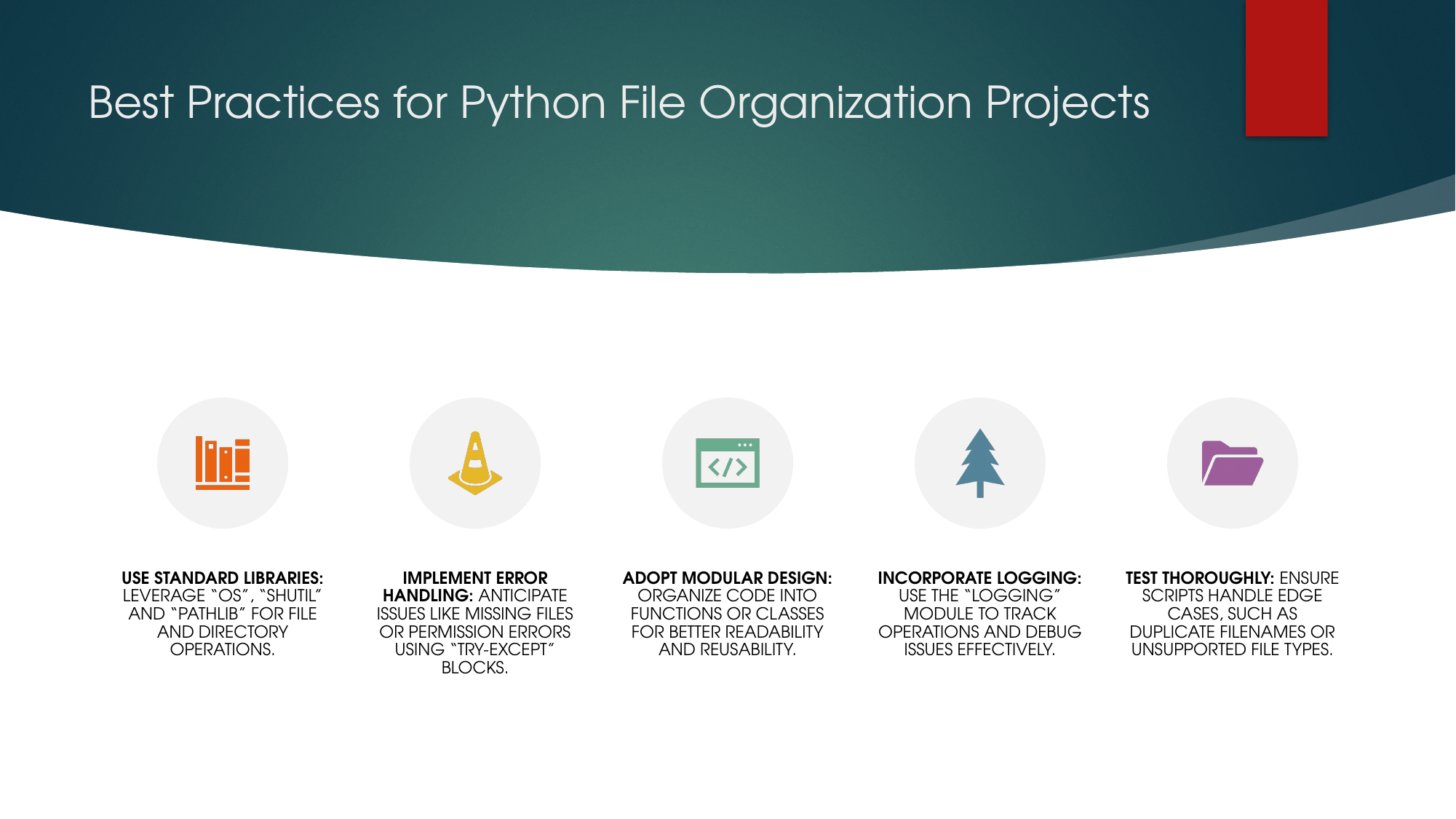

# Best Practices for Python File Organization Projects

Use Standard Libraries: Leverage “os”, “shutil” and “pathlib” for file and directory operations.
Implement Error Handling: Anticipate issues like missing files or permission errors using “try-except” blocks.
Adopt Modular Design: Organize code into functions or classes for better readability and reusability.
Incorporate Logging: Use the “logging” module to track operations and debug issues effectively.
Test Thoroughly: Ensure scripts handle edge cases, such as duplicate filenames or unsupported file types.